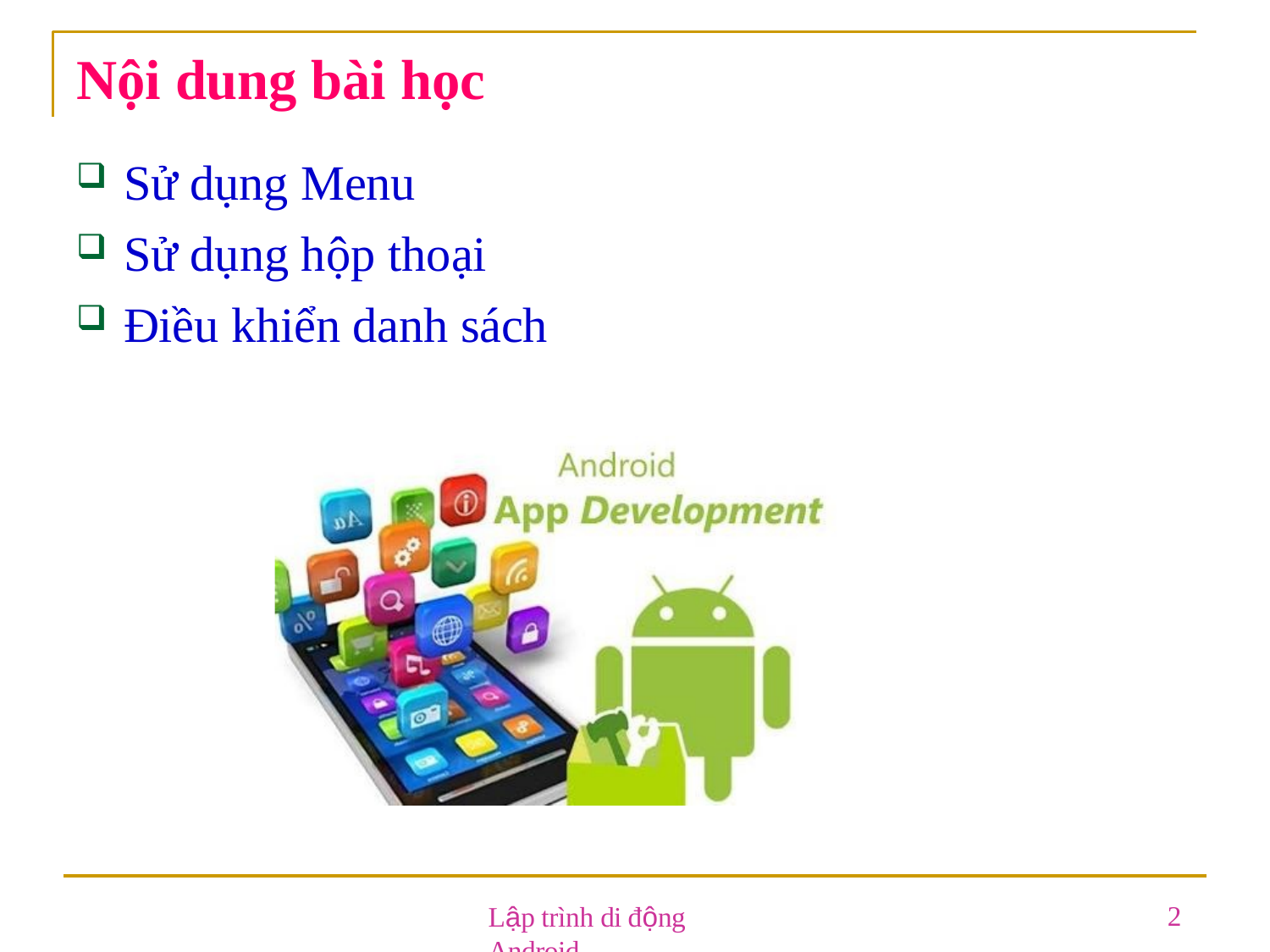

# Nội dung bài học
Sử dụng Menu
Sử dụng hộp thoại
Điều khiển danh sách

Lập trình di động Android
2